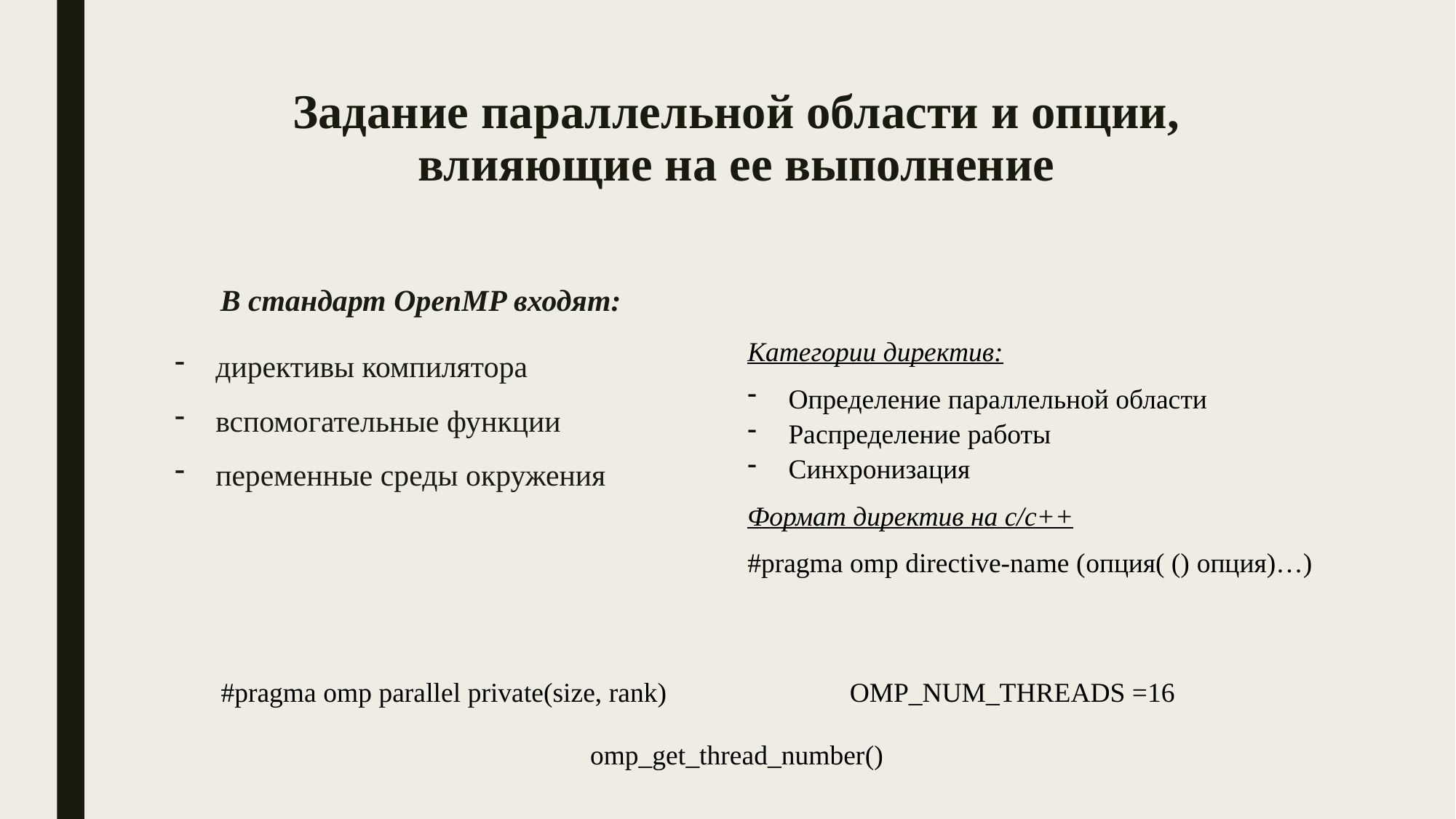

# Задание параллельной области и опции, влияющие на ее выполнение
В стандарт OpenMP входят:
директивы компилятора
вспомогательные функции
переменные среды окружения

Категории директив:
Определение параллельной области
Распределение работы
Синхронизация
Формат директив на с/с++
#pragma omp directive-name (опция( () опция)…)
#pragma omp parallel private(size, rank)
OMP_NUM_THREADS =16
omp_get_thread_number()